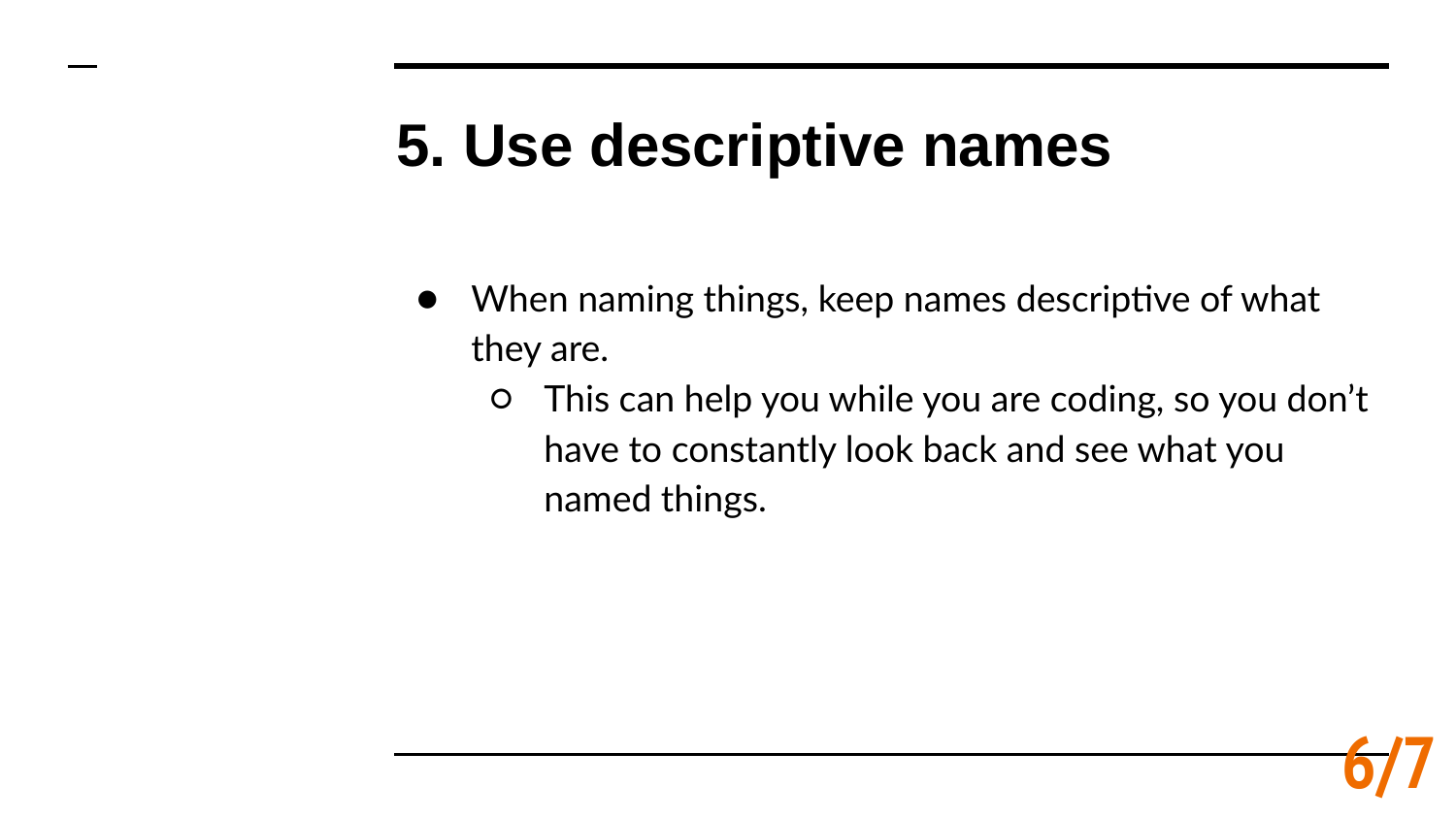

# 5. Use descriptive names
When naming things, keep names descriptive of what they are.
This can help you while you are coding, so you don’t have to constantly look back and see what you named things.
6/7